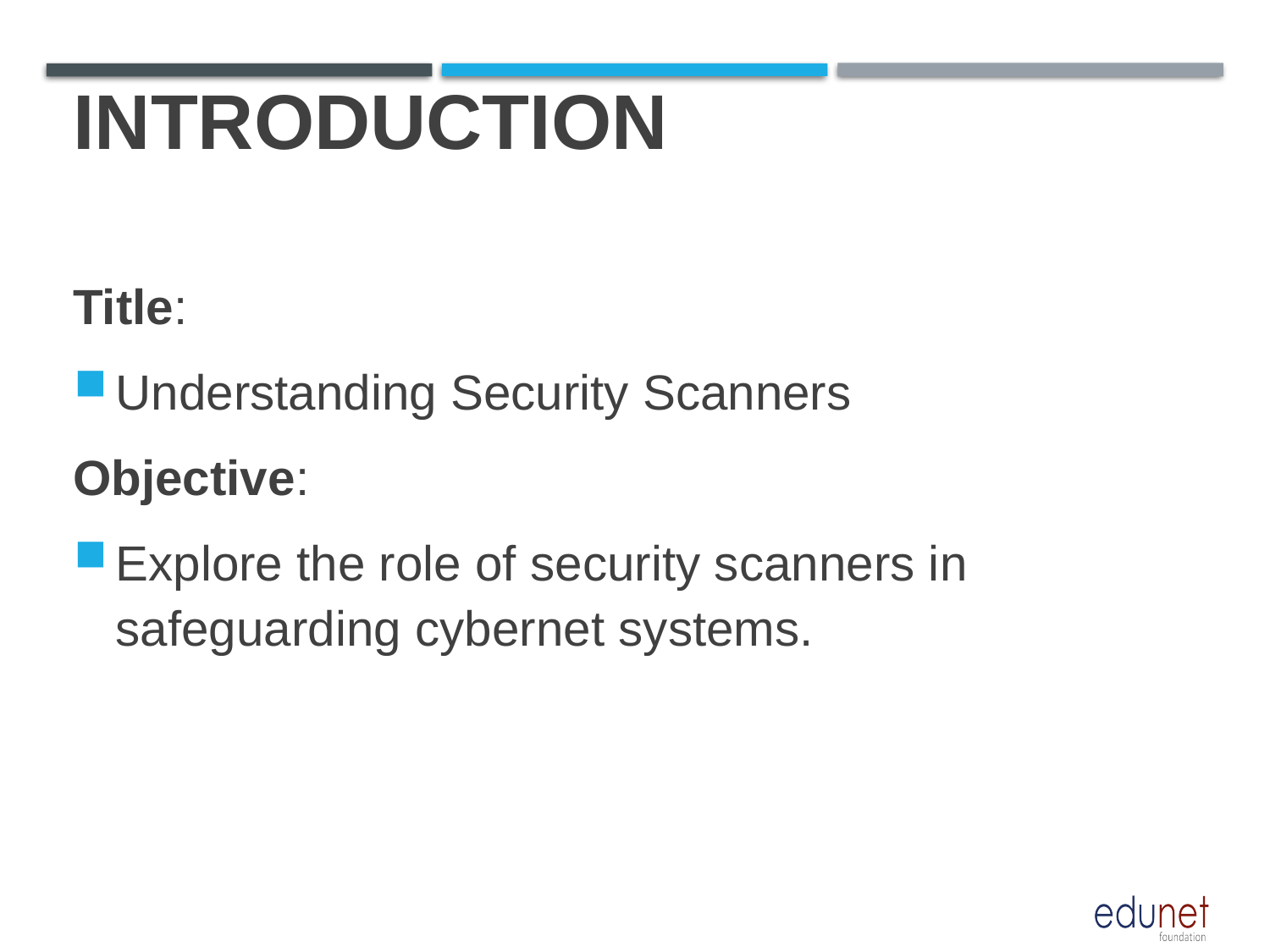

# INTRODUCTION
Title:
Understanding Security Scanners
Objective:
Explore the role of security scanners in safeguarding cybernet systems.